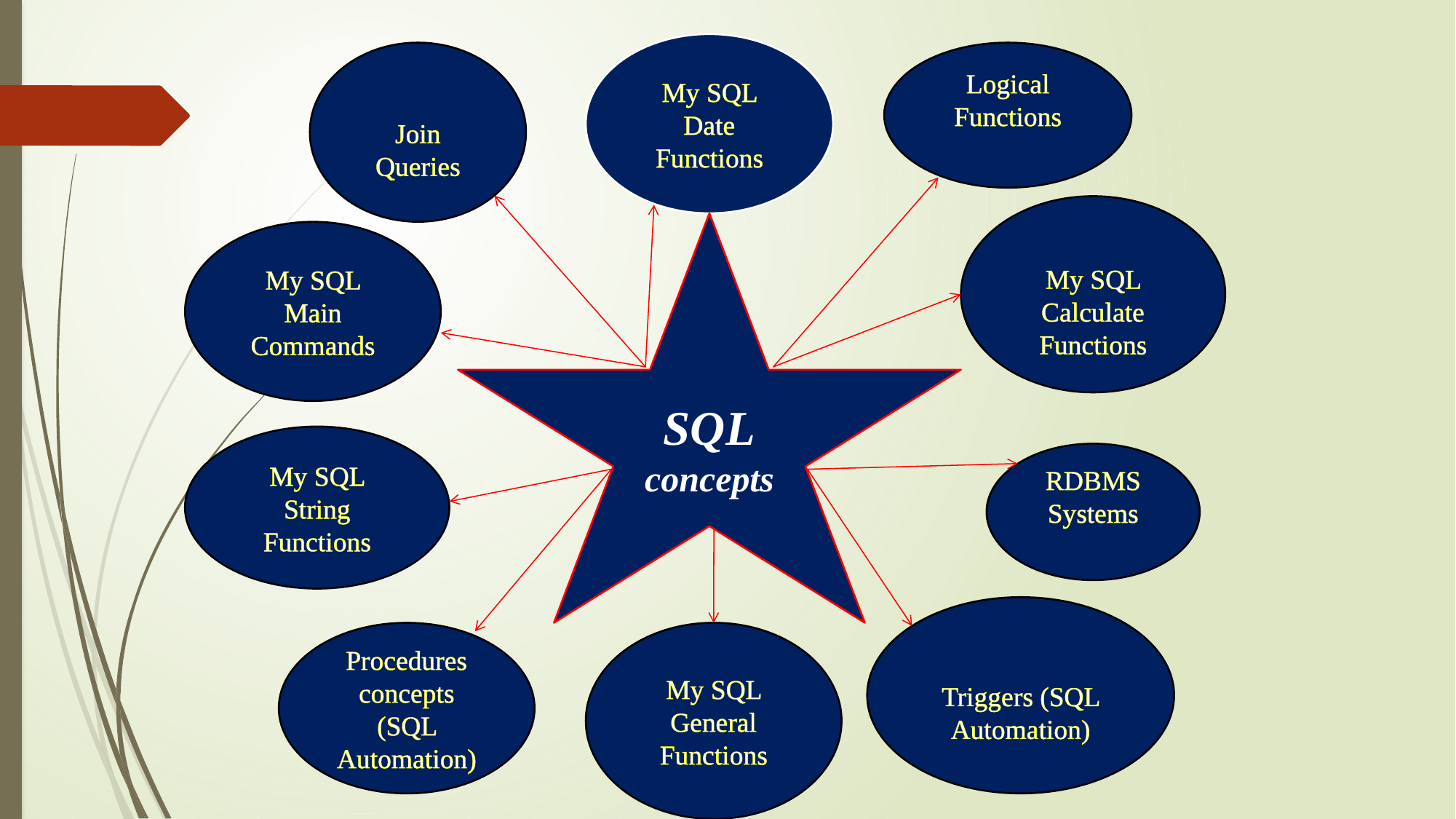

My SQL Date Functions

Join Queries
Logical Functions

My SQL Calculate Functions
SQL
concepts
My SQL Main Commands
My SQL String Functions
RDBMS Systems

Triggers (SQL Automation)
Procedures concepts (SQL Automation)
My SQL General Functions